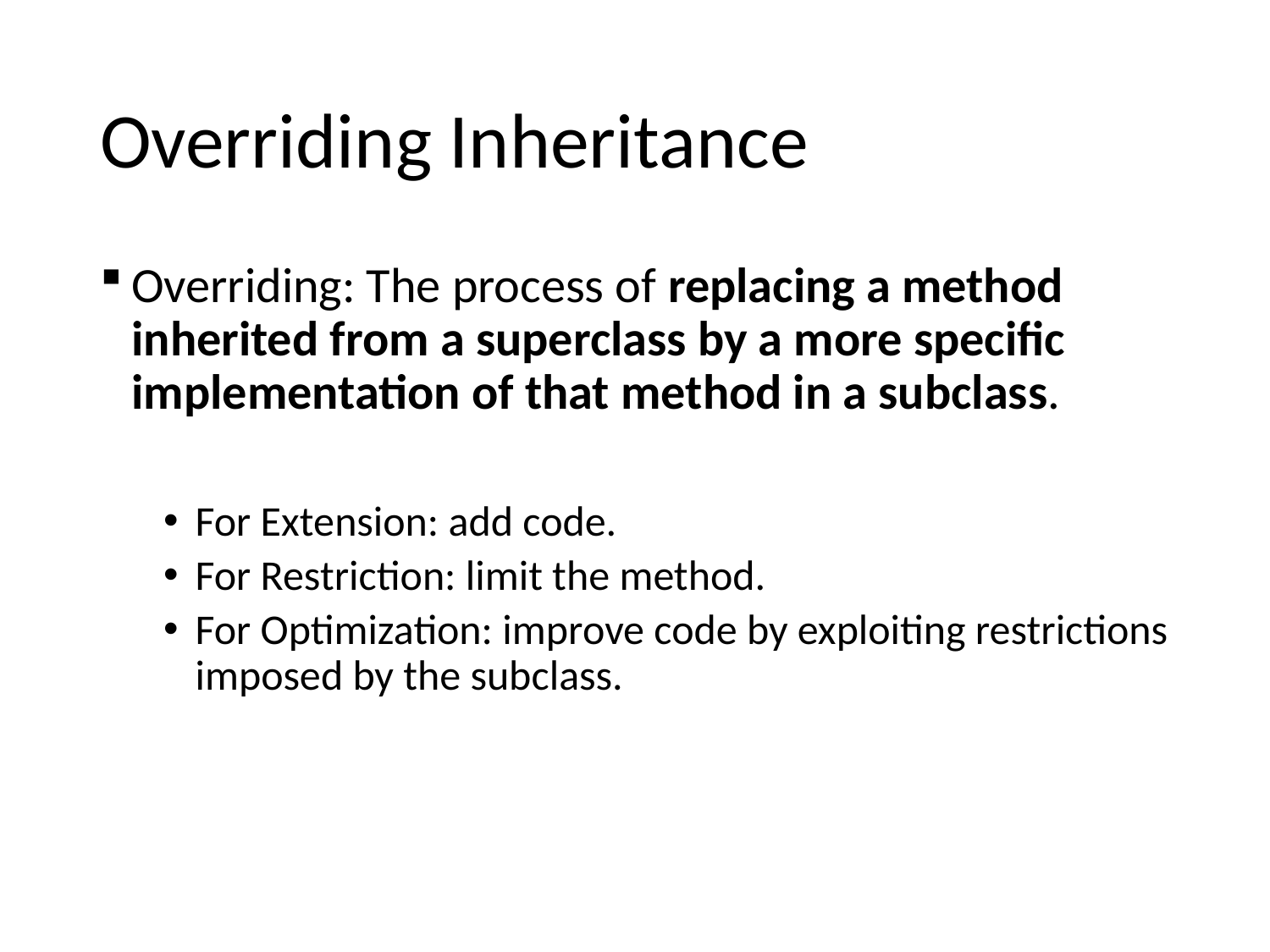

# Overriding Inheritance
Overriding: The process of replacing a method inherited from a superclass by a more specific implementation of that method in a subclass.

For Extension: add code.
For Restriction: limit the method.
For Optimization: improve code by exploiting restrictions imposed by the subclass.
32